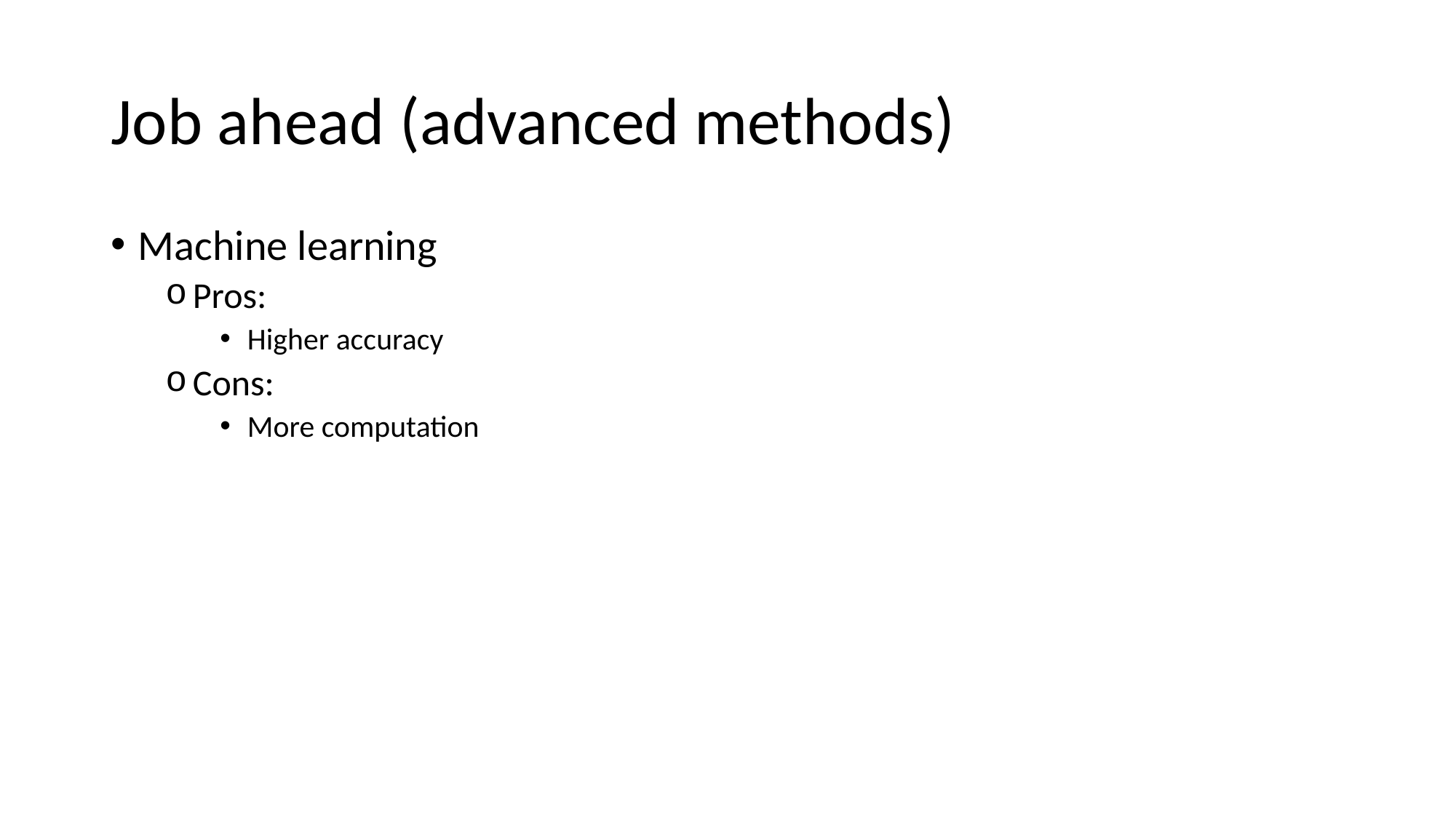

# Job ahead (advanced methods)
Machine learning
Pros:
Higher accuracy
Cons:
More computation